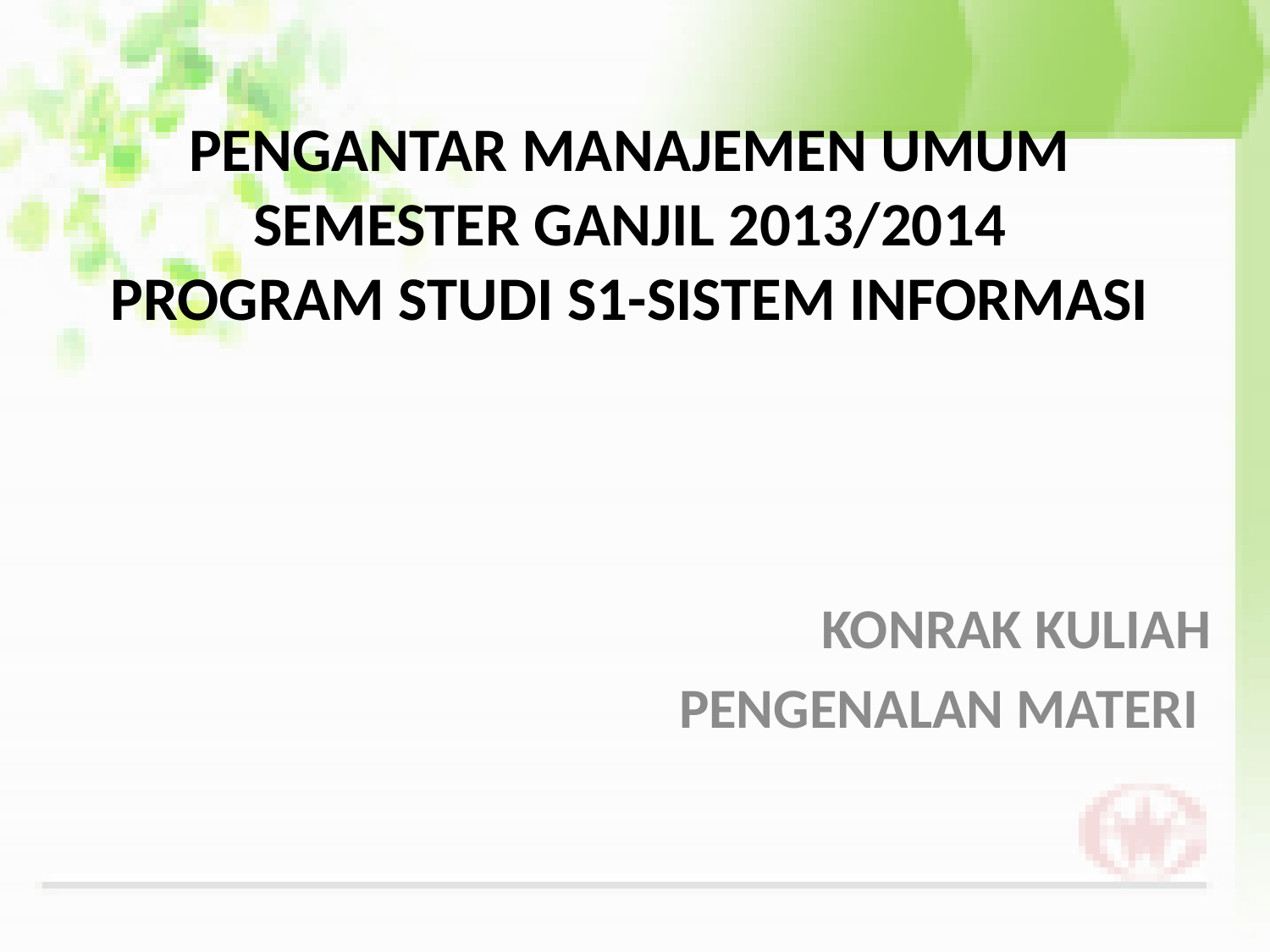

# PENGANTAR MANAJEMEN UMUM SEMESTER GANJIL 2013/2014 PROGRAM STUDI S1-SISTEM INFORMASI
KONRAK KULIAH
PENGENALAN MATERI